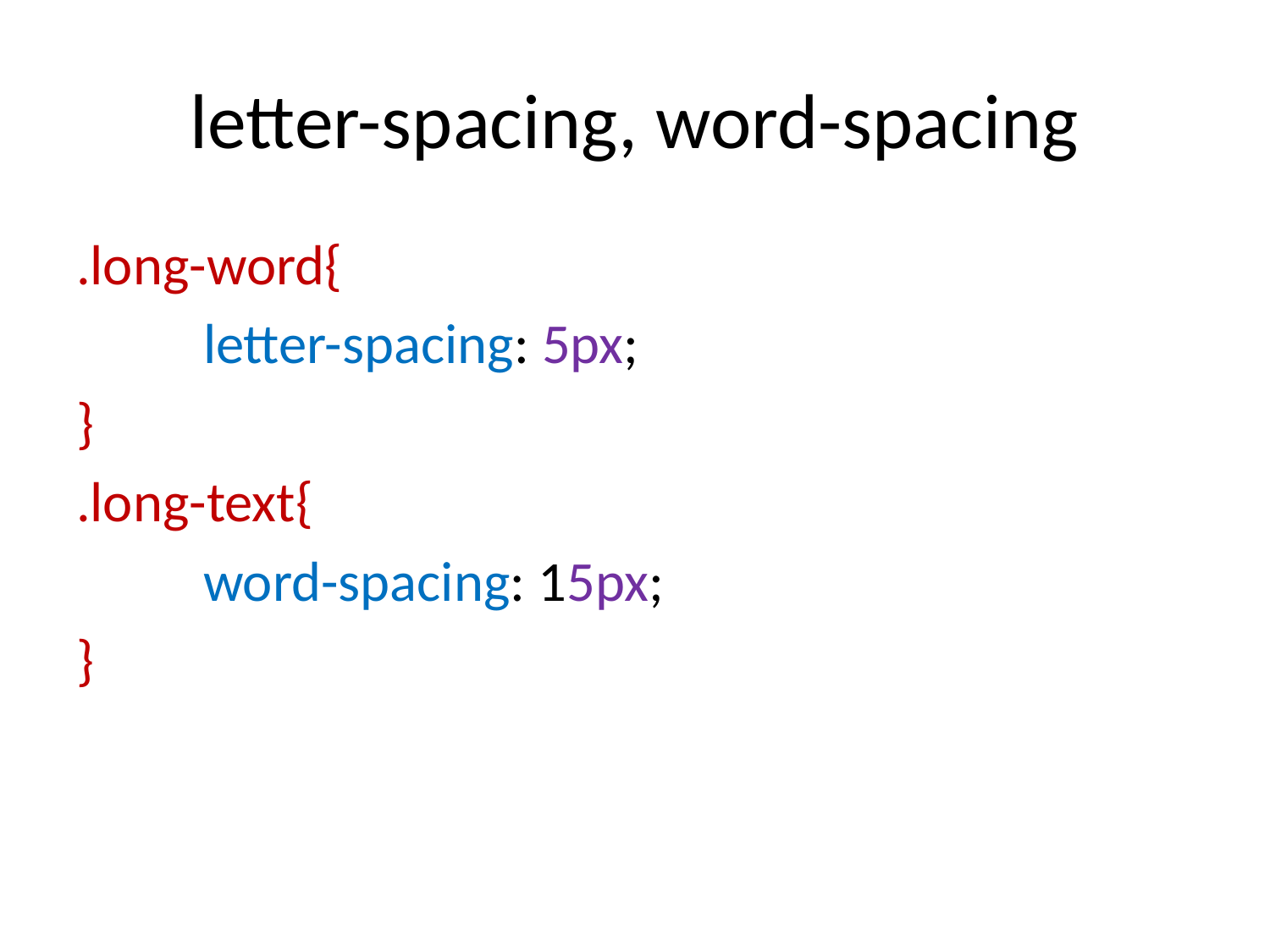

# letter-spacing, word-spacing
.long-word{
	letter-spacing: 5px;
}
.long-text{
	word-spacing: 15px;
}